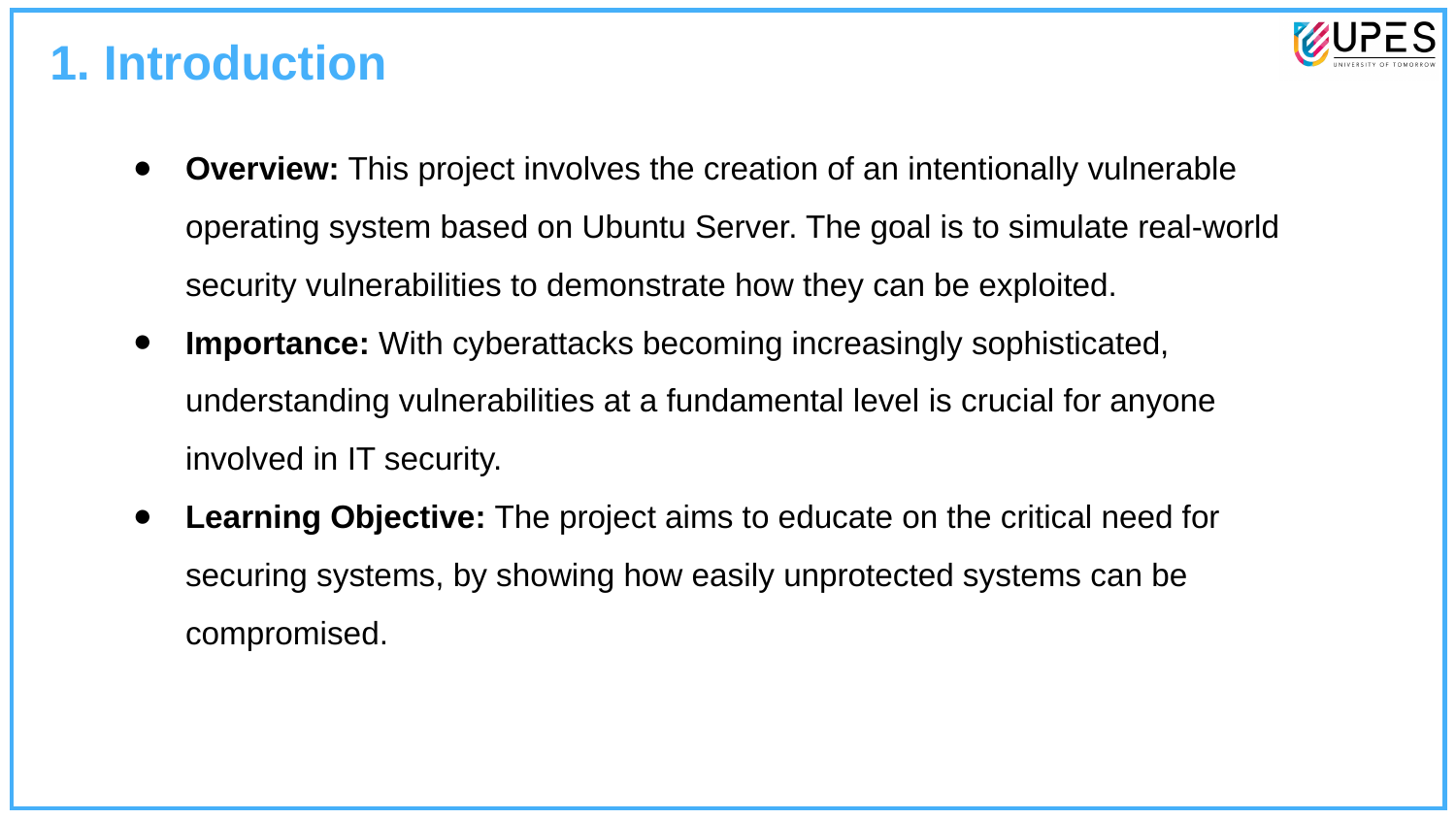

1. Introduction
Overview: This project involves the creation of an intentionally vulnerable operating system based on Ubuntu Server. The goal is to simulate real-world security vulnerabilities to demonstrate how they can be exploited.
Importance: With cyberattacks becoming increasingly sophisticated, understanding vulnerabilities at a fundamental level is crucial for anyone involved in IT security.
Learning Objective: The project aims to educate on the critical need for securing systems, by showing how easily unprotected systems can be compromised.